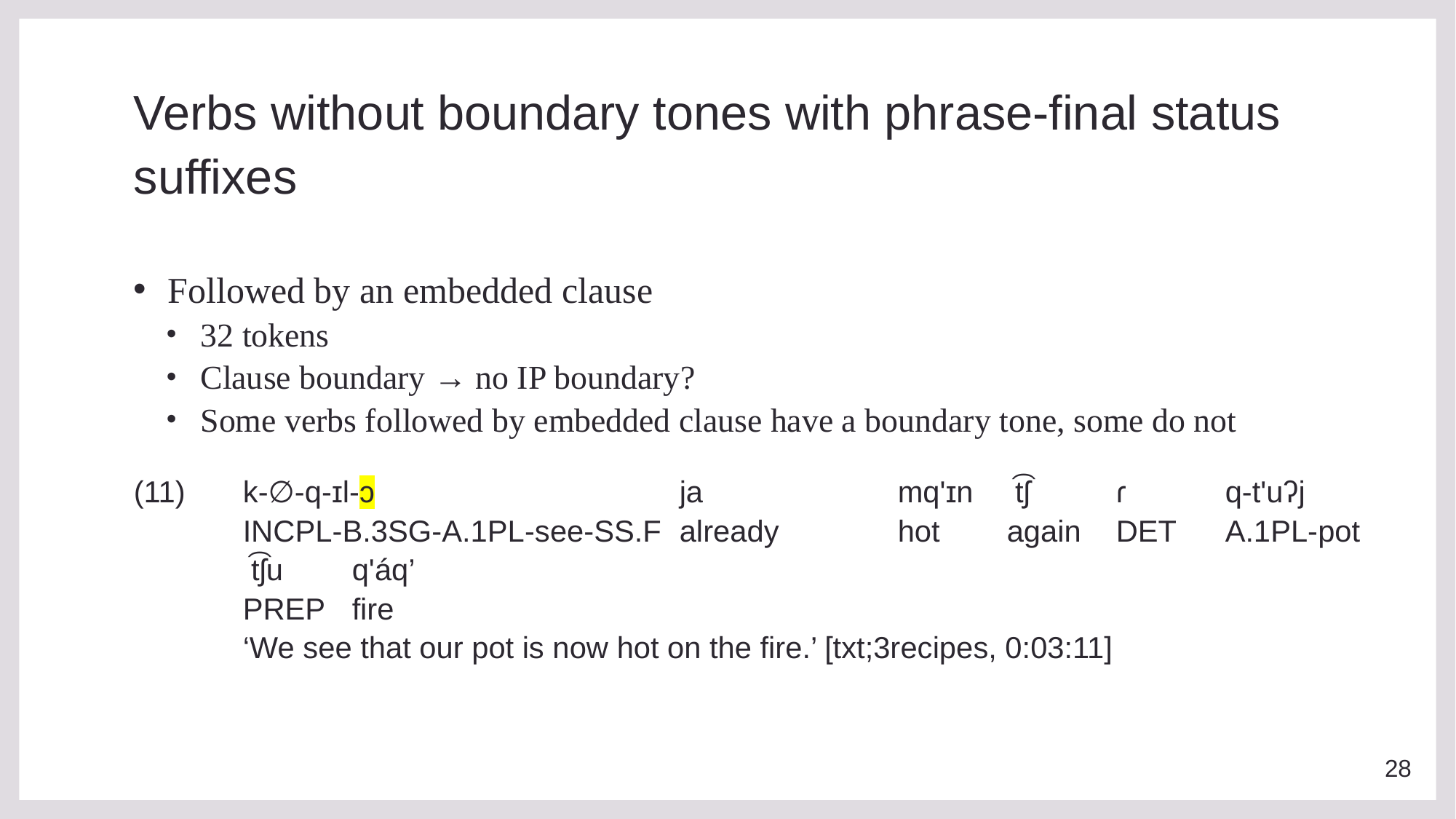

# Verbs without boundary tones with phrase-final status suffixes
Followed by an embedded clause
32 tokens
Clause boundary → no IP boundary?
Some verbs followed by embedded clause have a boundary tone, some do not

(11) 	k-∅-q-ɪl-ɔ 			ja 		mq'ɪn	 t͡ʃ 	ɾ 	q-t'uʔj		incpl-b.3sg-a.1pl-see-ss.f	already		hot	again	det	a.1pl-pot
	 t͡ʃu 	q'áq’
	prep	fire
	‘We see that our pot is now hot on the fire.’ [txt;3recipes, 0:03:11]

28